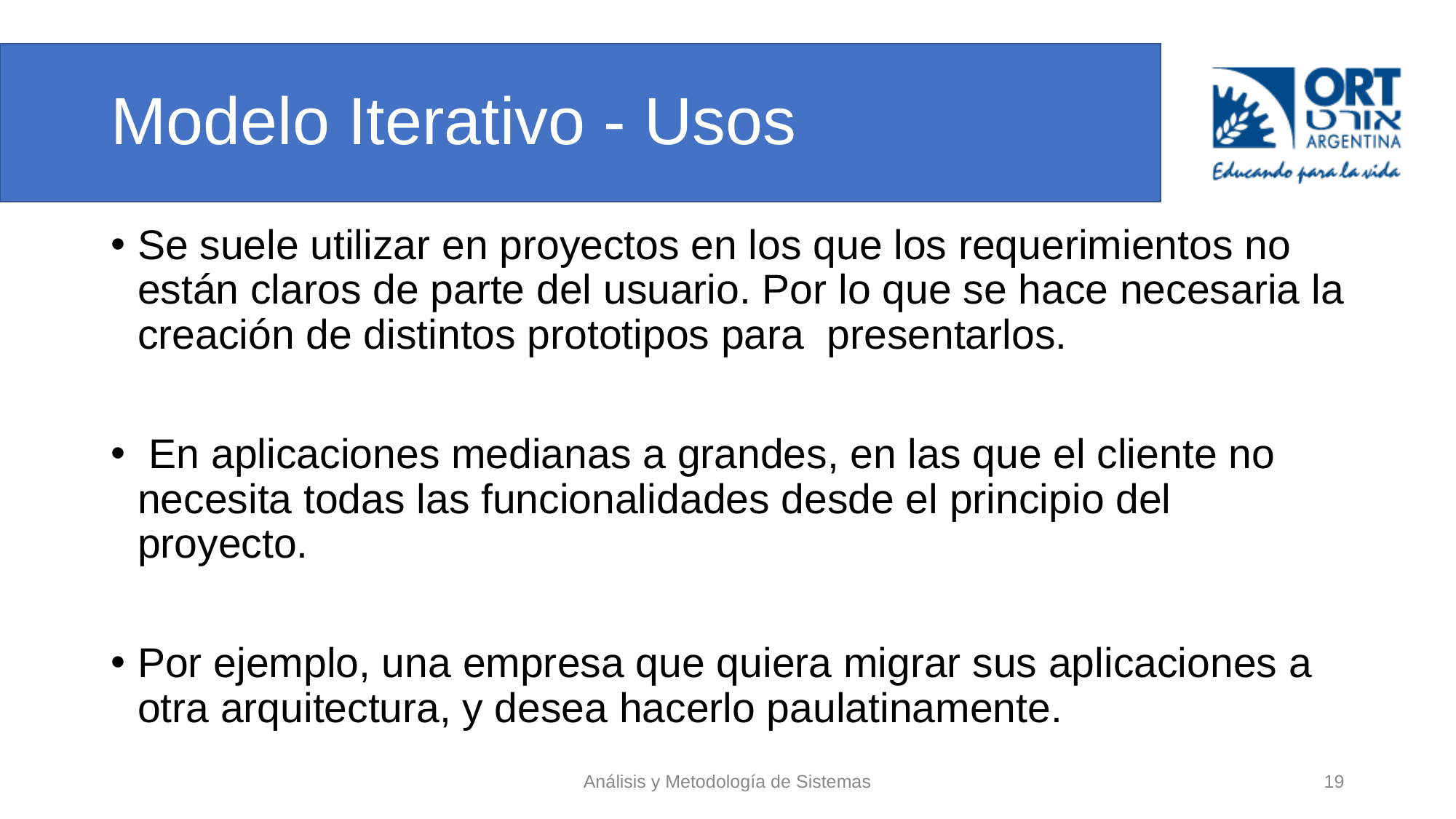

# Modelo Iterativo - Usos
Se suele utilizar en proyectos en los que los requerimientos no están claros de parte del usuario. Por lo que se hace necesaria la creación de distintos prototipos para  presentarlos.

 En aplicaciones medianas a grandes, en las que el cliente no necesita todas las funcionalidades desde el principio del  proyecto.

Por ejemplo, una empresa que quiera migrar sus aplicaciones a otra arquitectura, y desea hacerlo paulatinamente.

Análisis y Metodología de Sistemas
19